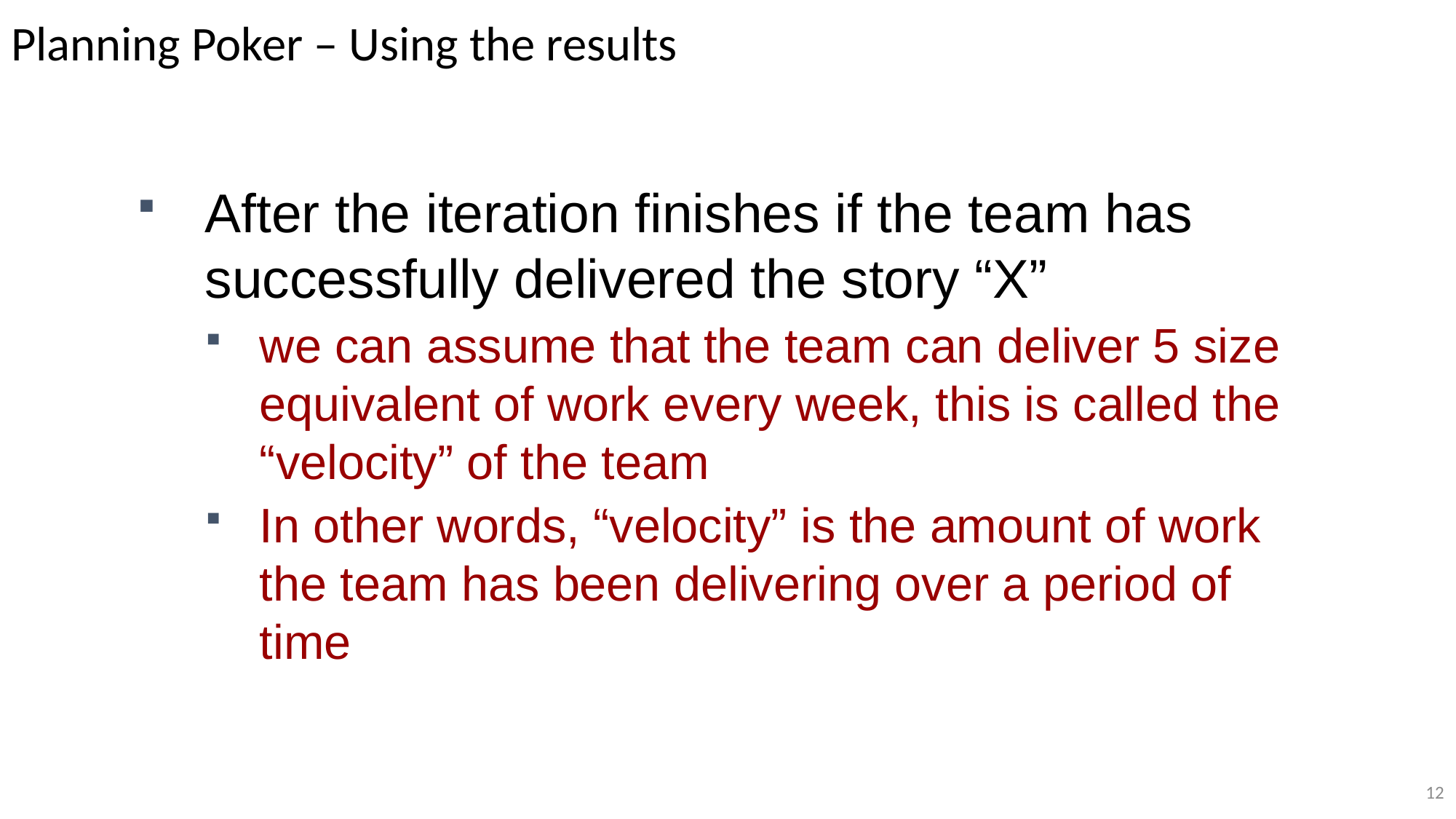

# Planning Poker – Using the results

After the iteration finishes if the team has successfully delivered the story “X”
we can assume that the team can deliver 5 size equivalent of work every week, this is called the “velocity” of the team
In other words, “velocity” is the amount of work the team has been delivering over a period of time
12